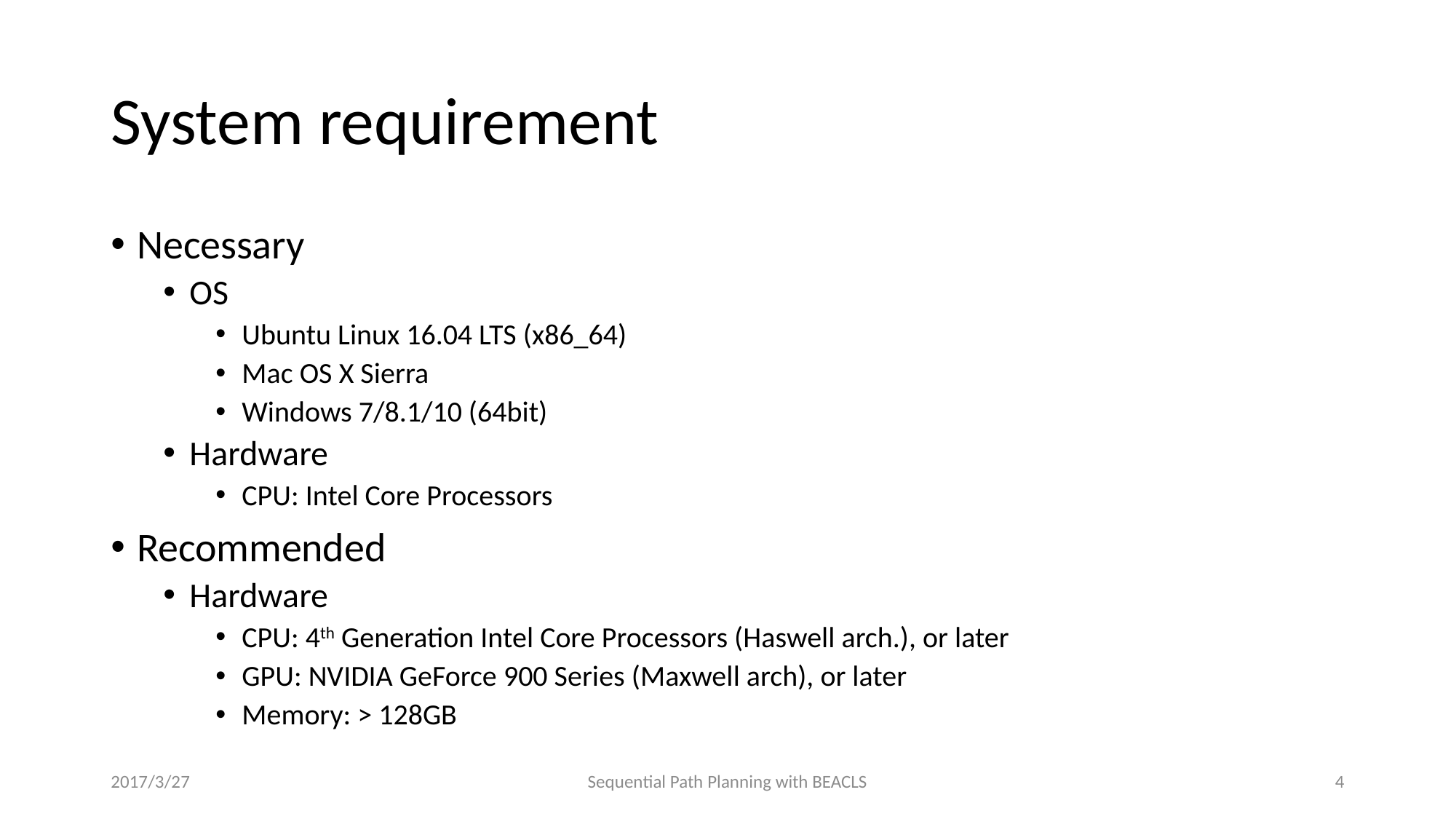

# System requirement
Necessary
OS
Ubuntu Linux 16.04 LTS (x86_64)
Mac OS X Sierra
Windows 7/8.1/10 (64bit)
Hardware
CPU: Intel Core Processors
Recommended
Hardware
CPU: 4th Generation Intel Core Processors (Haswell arch.), or later
GPU: NVIDIA GeForce 900 Series (Maxwell arch), or later
Memory: > 128GB

2017/3/27
Sequential Path Planning with BEACLS
4